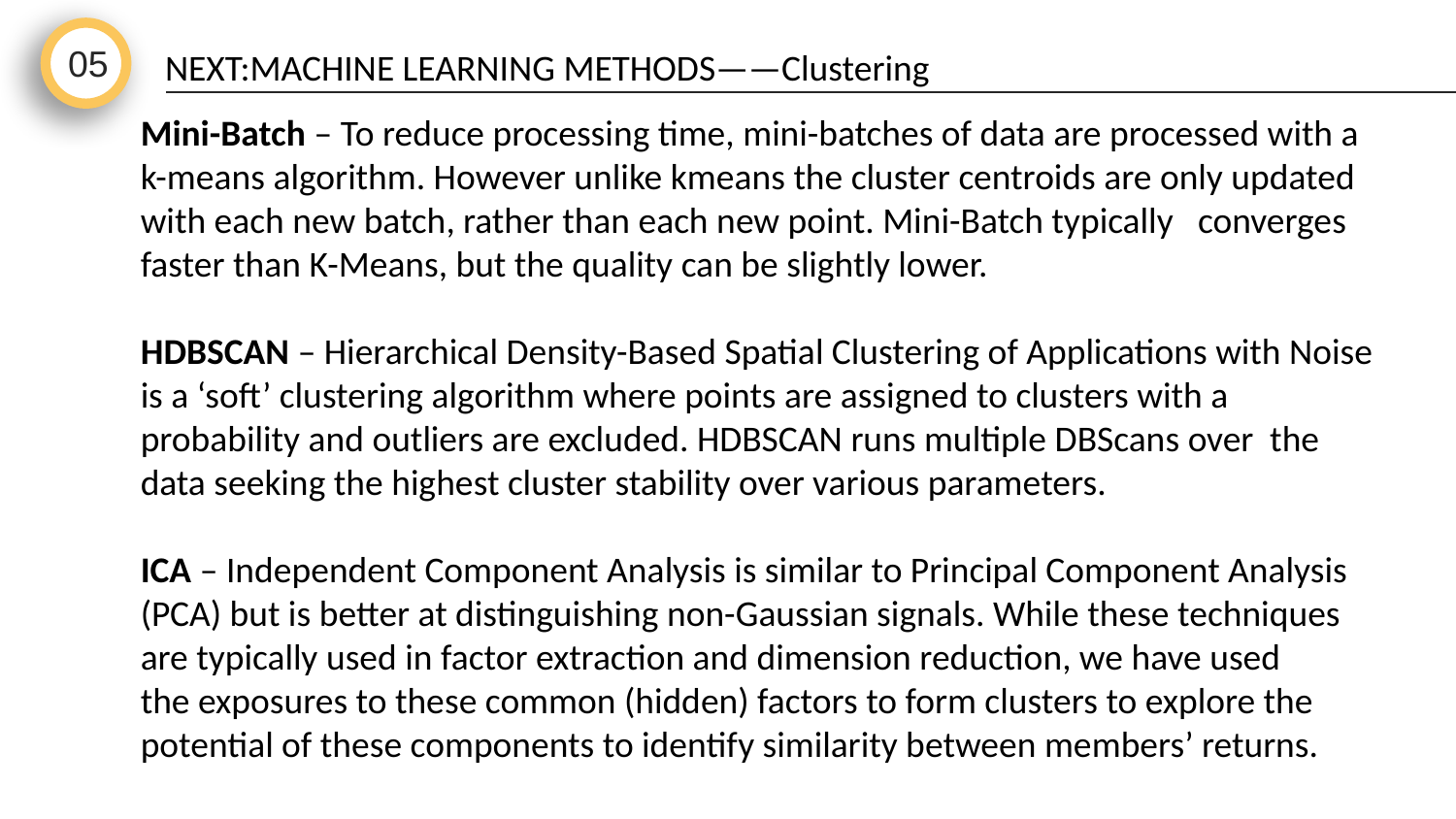

05
NEXT:MACHINE LEARNING METHODS——Clustering
Mini-Batch – To reduce processing time, mini-batches of data are processed with a k-means algorithm. However unlike kmeans the cluster centroids are only updated with each new batch, rather than each new point. Mini-Batch typically   converges faster than K-Means, but the quality can be slightly lower.

HDBSCAN – Hierarchical Density-Based Spatial Clustering of Applications with Noise is a ‘soft’ clustering algorithm where points are assigned to clusters with a probability and outliers are excluded. HDBSCAN runs multiple DBScans over  the data seeking the highest cluster stability over various parameters.

ICA – Independent Component Analysis is similar to Principal Component Analysis (PCA) but is better at distinguishing non-Gaussian signals. While these techniques are typically used in factor extraction and dimension reduction, we have used
the exposures to these common (hidden) factors to form clusters to explore the potential of these components to identify similarity between members’ returns.